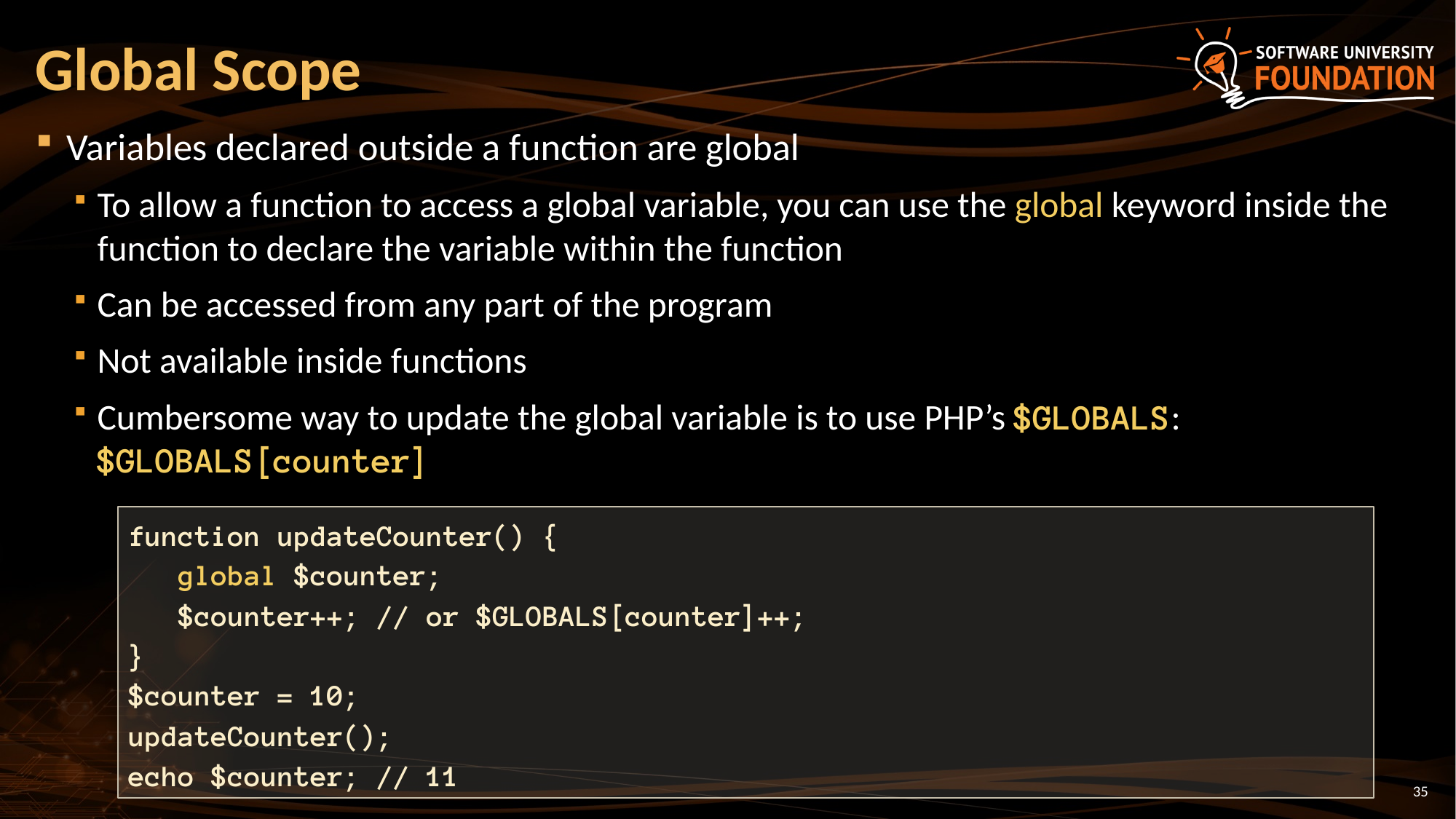

# Global Scope
Variables declared outside a function are global
To allow a function to access a global variable, you can use the global keyword inside the function to declare the variable within the function
Can be accessed from any part of the program
Not available inside functions
Cumbersome way to update the global variable is to use PHP’s $GLOBALS: $GLOBALS[counter]

function updateCounter() {
   global $counter;
   $counter++; // or $GLOBALS[counter]++;
}
$counter = 10;
updateCounter();
echo $counter; // 11
35